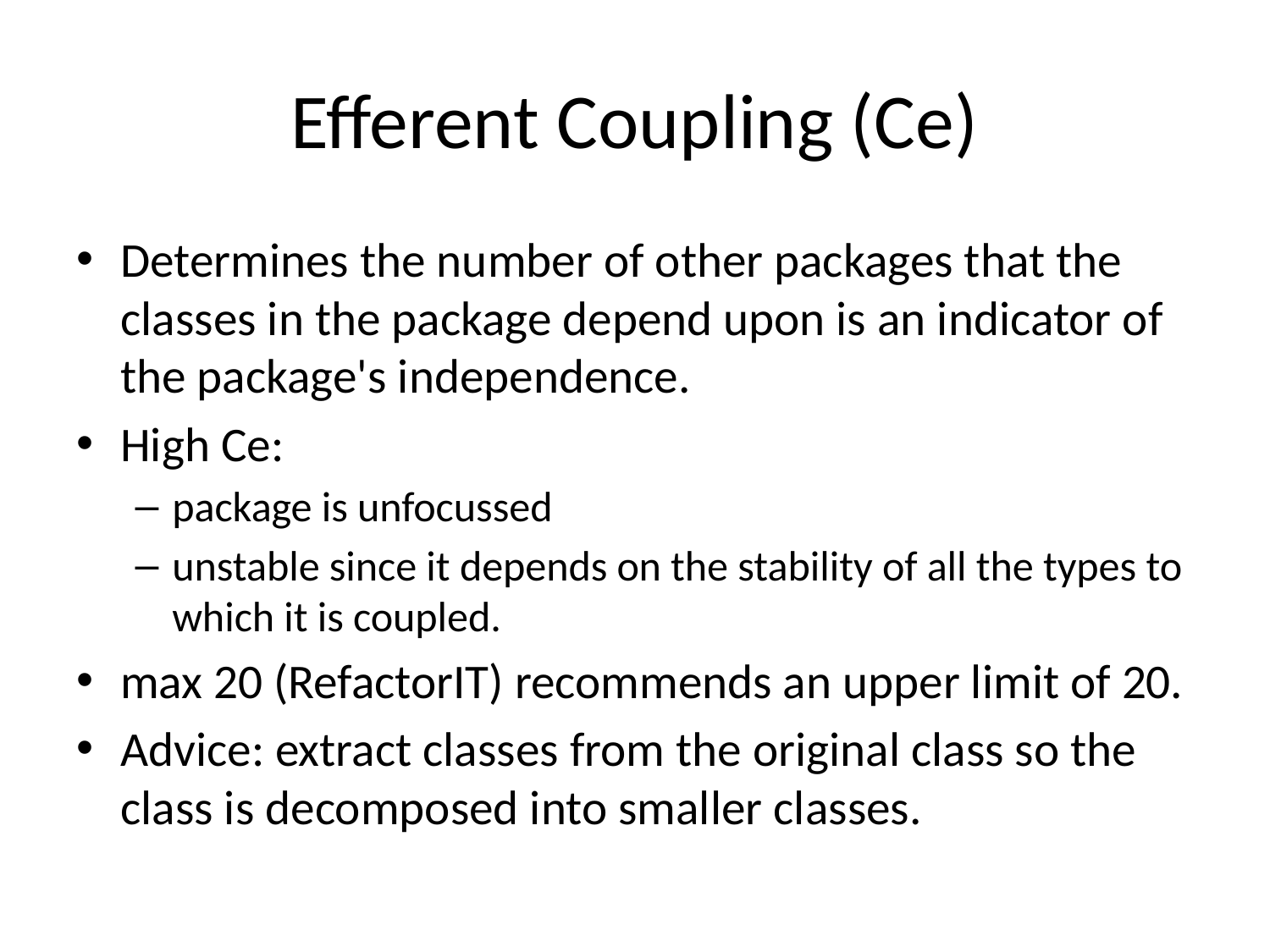

# Efferent Coupling (Ce)
Determines the number of other packages that the classes in the package depend upon is an indicator of the package's independence.
High Ce:
package is unfocussed
unstable since it depends on the stability of all the types to which it is coupled.
max 20 (RefactorIT) recommends an upper limit of 20.
Advice: extract classes from the original class so the class is decomposed into smaller classes.